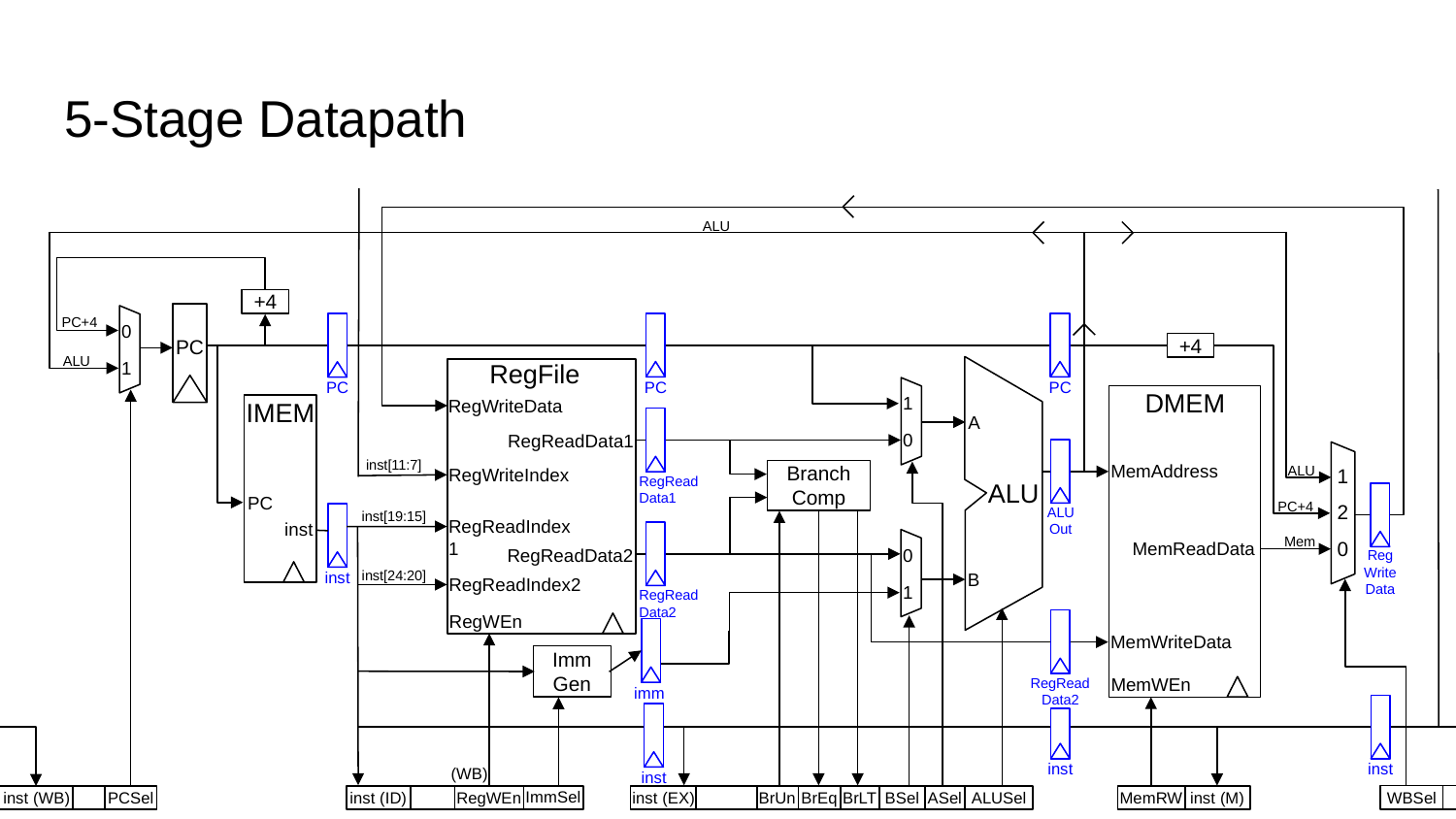

# 5-Stage Datapath

ALU

+4

PC

0

1

PC+4

+4

ALU

RegFile

PC
PC
PC
1

0

DMEM
MemAddress
MemReadData
MemWriteData
MemWEn

RegWriteData

IMEM

A
RegReadData1

1
2

0
inst[11:7]

Branch Comp

ALU
RegWriteIndex
RegReadData1
ALU

PC

PC+4
ALU Out

inst[19:15]
RegReadIndex1
inst

0

1
Mem
RegReadData2
Reg Write Data

inst[24:20]
inst
B
RegReadIndex2

RegReadData2

RegWEn

Imm Gen
RegReadData2
imm

(WB)
inst
inst
inst

ImmSel
inst (WB)
inst (ID)
inst (EX)
inst (M)
PCSel
RegWEn
BrUn
BrEq
BrLT
BSel
ASel
ALUSel
WBSel
MemRW